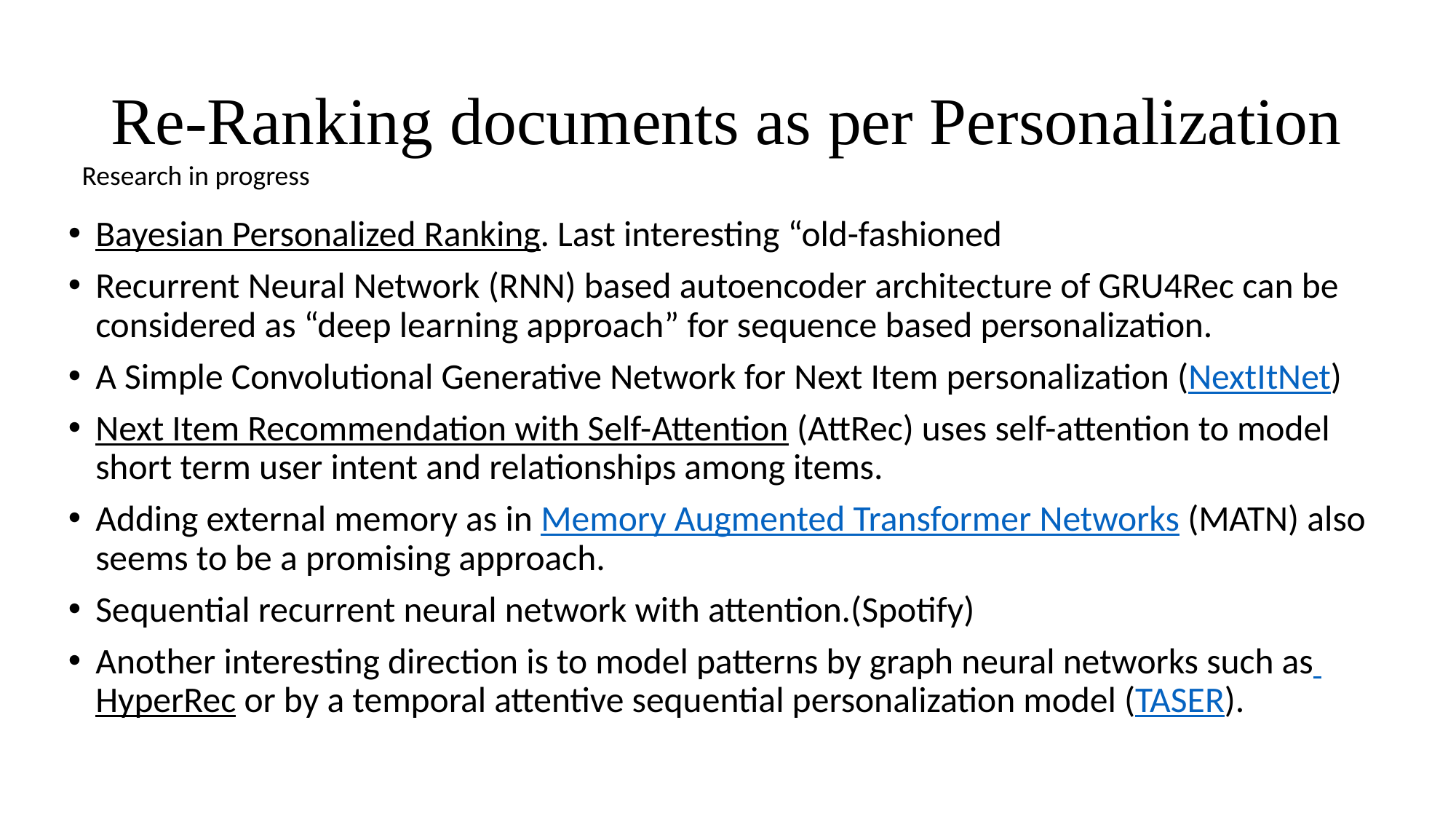

# Re-Ranking documents as per Personalization
Research in progress
Bayesian Personalized Ranking. Last interesting “old-fashioned
Recurrent Neural Network (RNN) based autoencoder architecture of GRU4Rec can be considered as “deep learning approach” for sequence based personalization.
A Simple Convolutional Generative Network for Next Item personalization (NextItNet)
Next Item Recommendation with Self-Attention (AttRec) uses self-attention to model short term user intent and relationships among items.
Adding external memory as in Memory Augmented Transformer Networks (MATN) also seems to be a promising approach.
Sequential recurrent neural network with attention.(Spotify)
Another interesting direction is to model patterns by graph neural networks such as HyperRec or by a temporal attentive sequential personalization model (TASER).